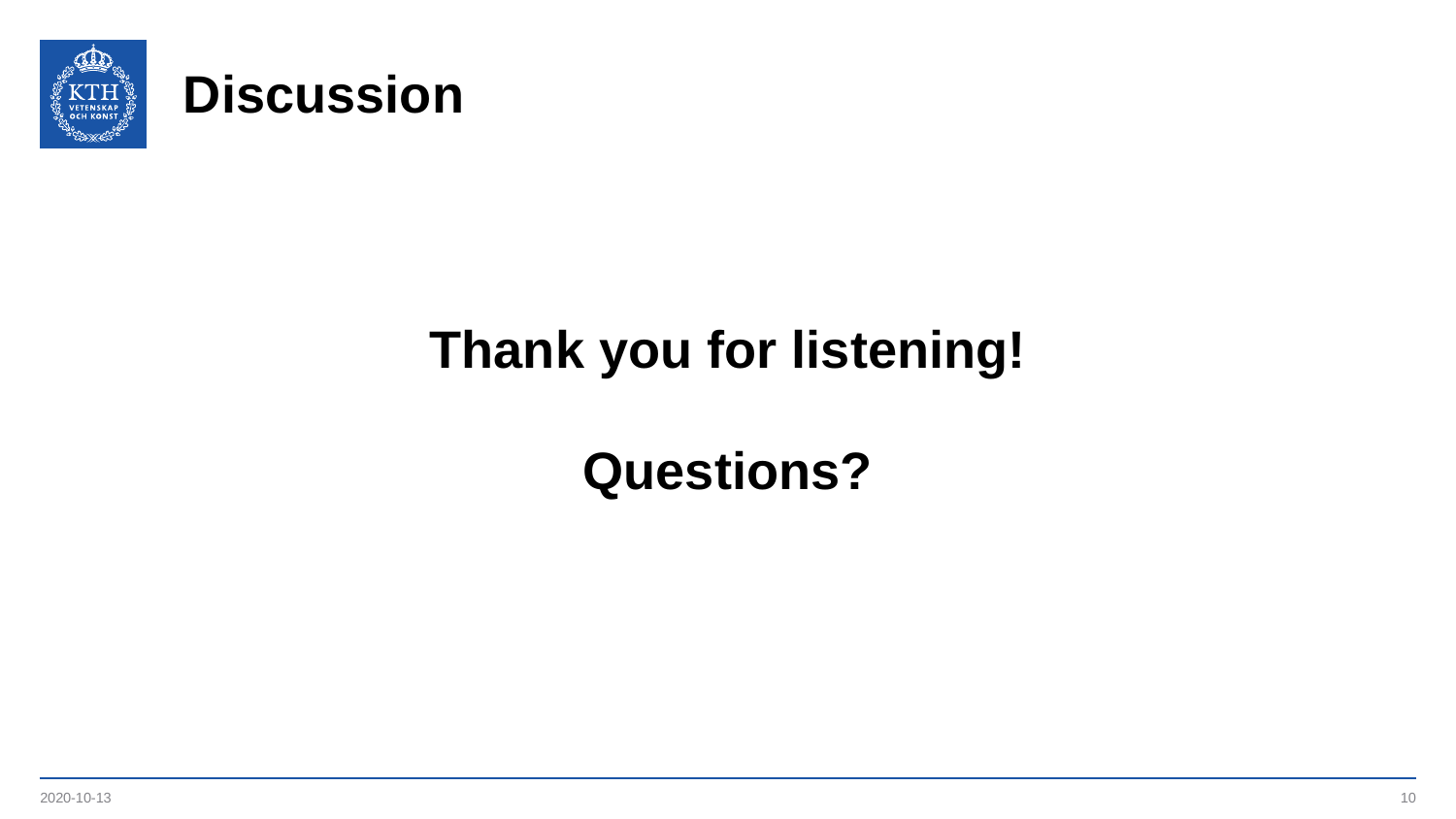

Discussion
# Thank you for listening! Questions?
2020-10-13
10